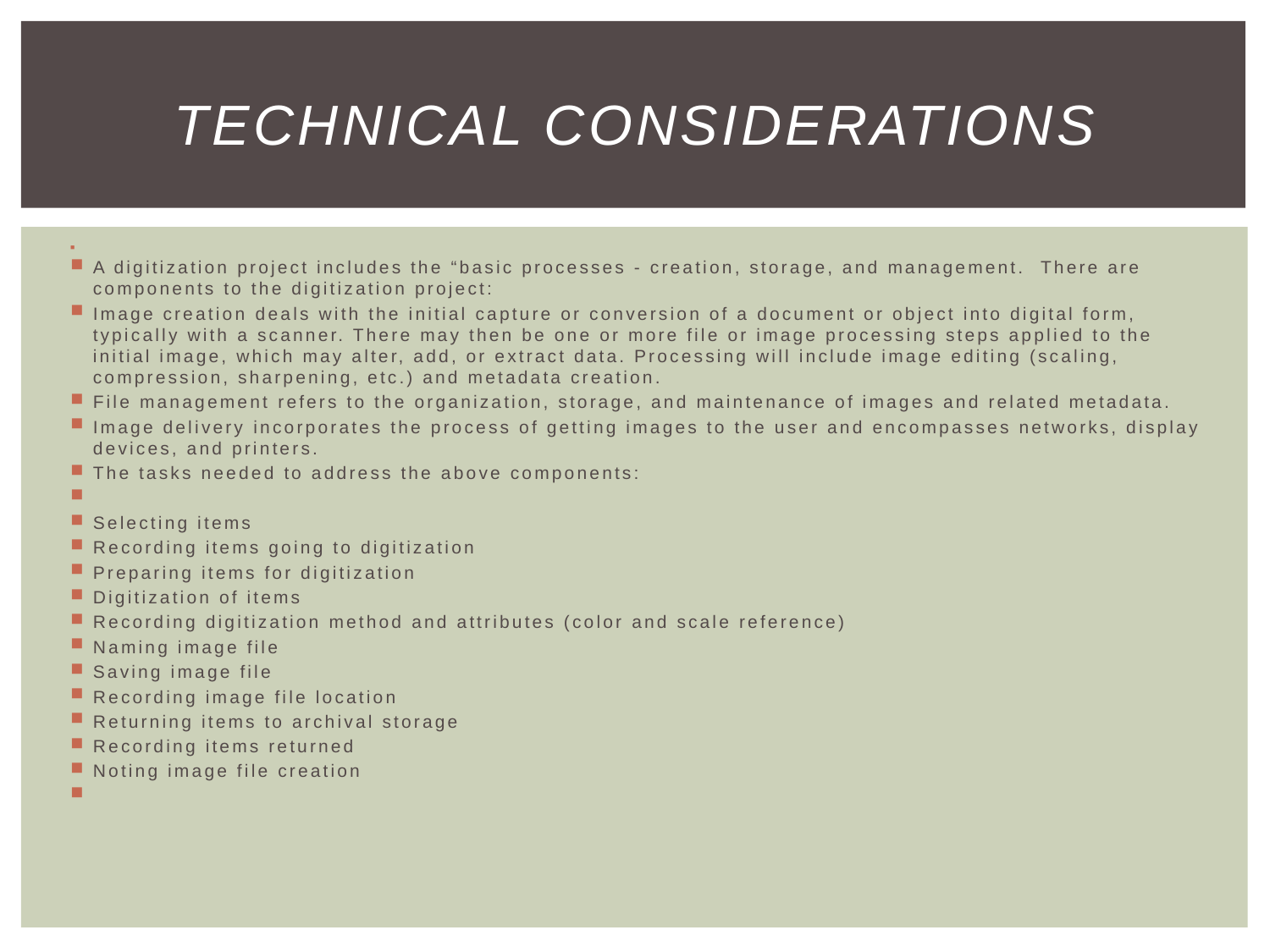

# Technical Considerations

A digitization project includes the “basic processes - creation, storage, and management.  There are components to the digitization project:
Image creation deals with the initial capture or conversion of a document or object into digital form, typically with a scanner. There may then be one or more file or image processing steps applied to the initial image, which may alter, add, or extract data. Processing will include image editing (scaling, compression, sharpening, etc.) and metadata creation.
File management refers to the organization, storage, and maintenance of images and related metadata.
Image delivery incorporates the process of getting images to the user and encompasses networks, display devices, and printers.
The tasks needed to address the above components:

Selecting items
Recording items going to digitization
Preparing items for digitization
Digitization of items
Recording digitization method and attributes (color and scale reference)
Naming image file
Saving image file
Recording image file location
Returning items to archival storage
Recording items returned
Noting image file creation